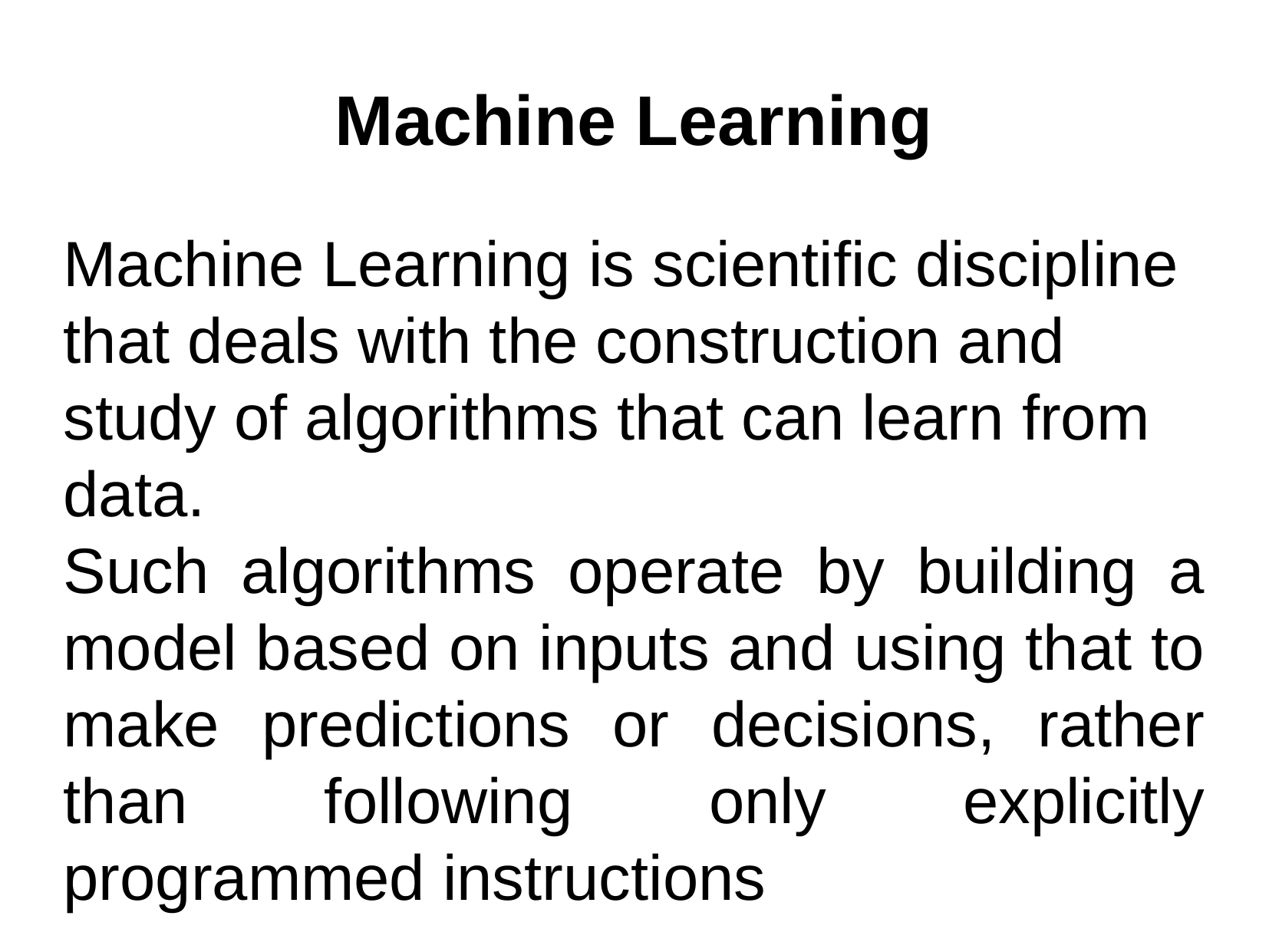

Machine Learning
Machine Learning is scientific discipline that deals with the construction and study of algorithms that can learn from data.
Such algorithms operate by building a model based on inputs and using that to make predictions or decisions, rather than following only explicitly programmed instructions

http://en.wikipedia.org/wiki/Machine_Learning